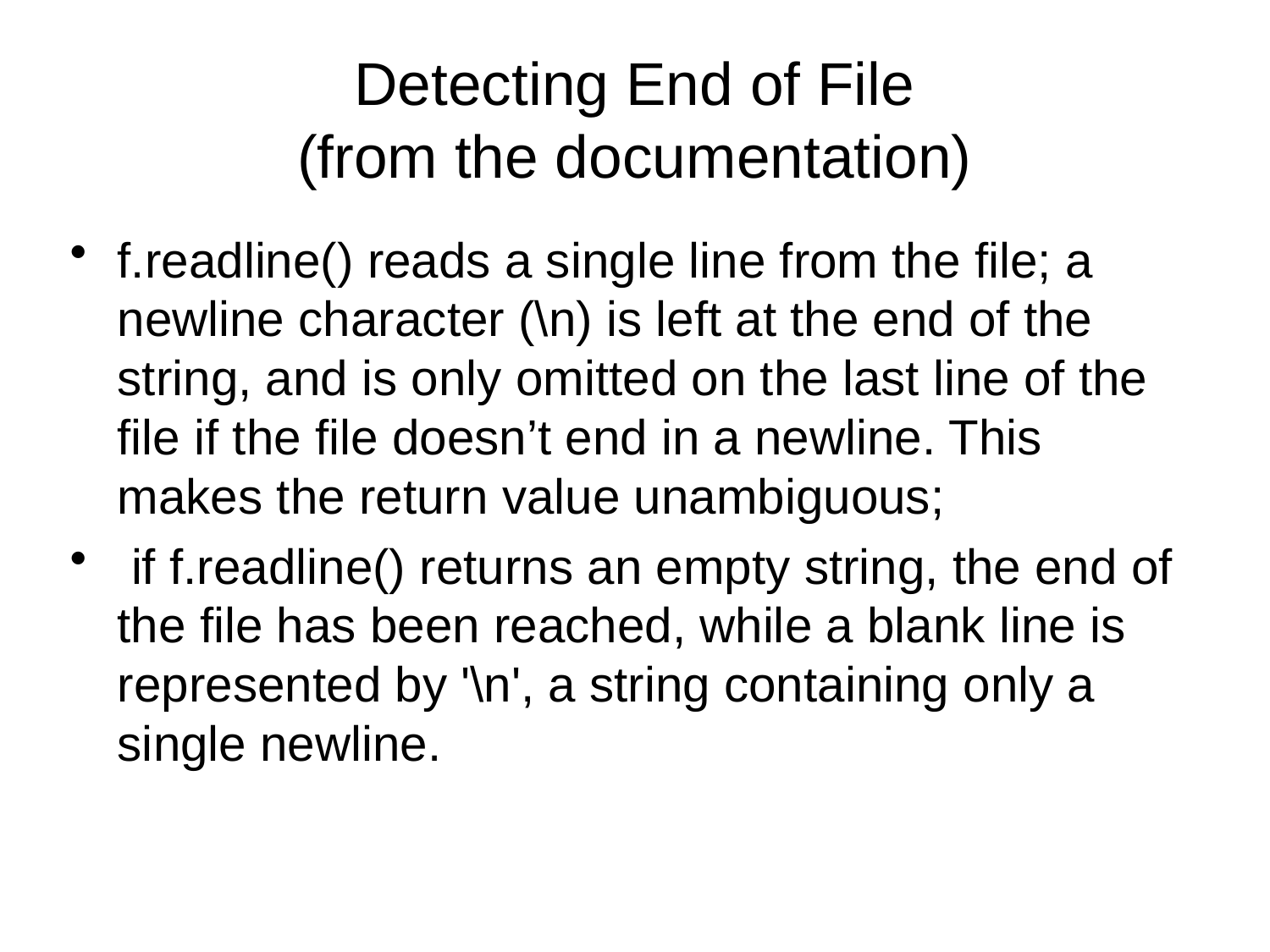

Detecting End of File
(from the documentation)
f.readline() reads a single line from the file; a newline character (\n) is left at the end of the string, and is only omitted on the last line of the file if the file doesn’t end in a newline. This makes the return value unambiguous;
 if f.readline() returns an empty string, the end of the file has been reached, while a blank line is represented by '\n', a string containing only a single newline.
74